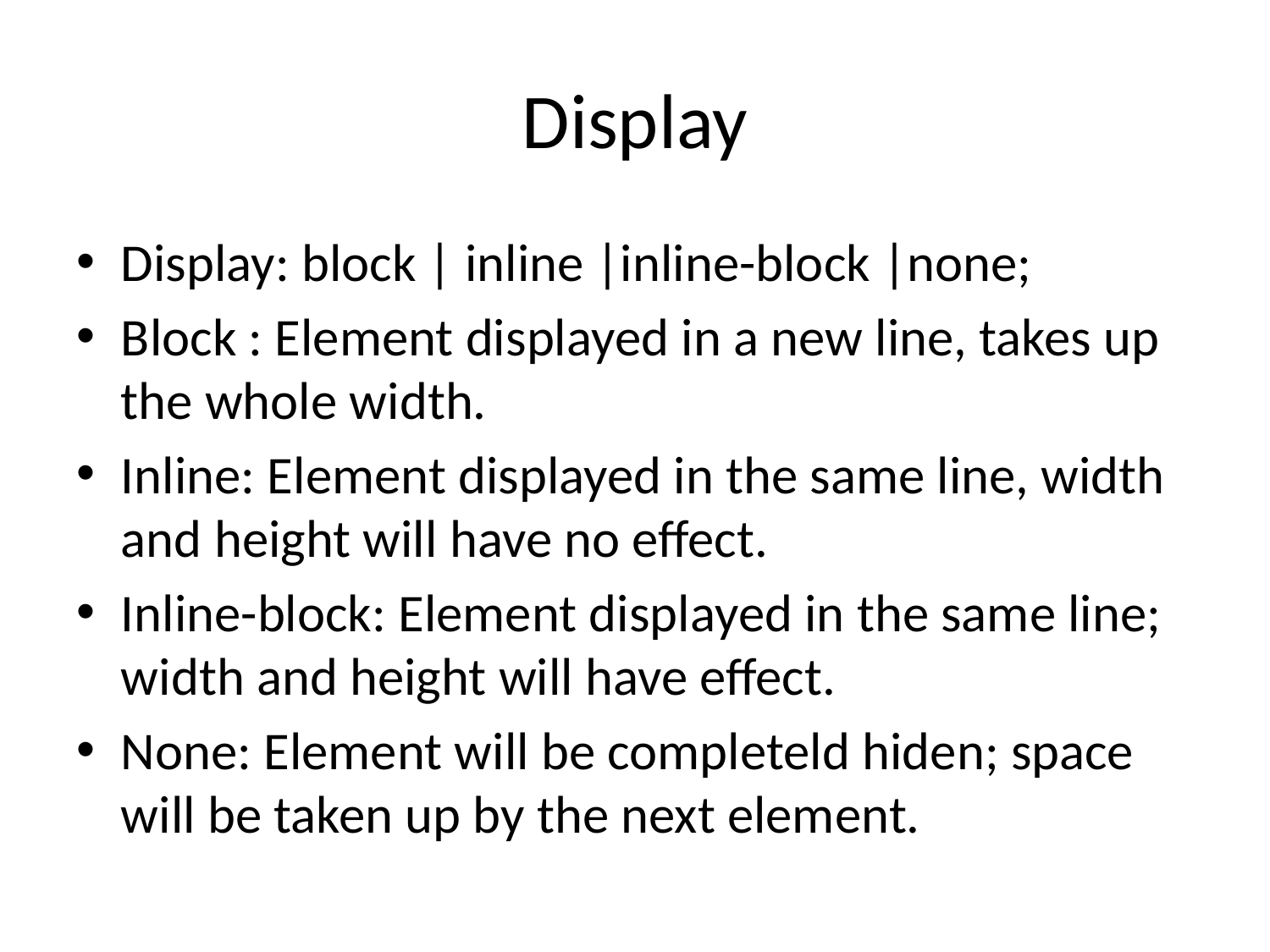

# Display
Display: block | inline |inline-block |none;
Block : Element displayed in a new line, takes up the whole width.
Inline: Element displayed in the same line, width and height will have no effect.
Inline-block: Element displayed in the same line; width and height will have effect.
None: Element will be completeld hiden; space will be taken up by the next element.